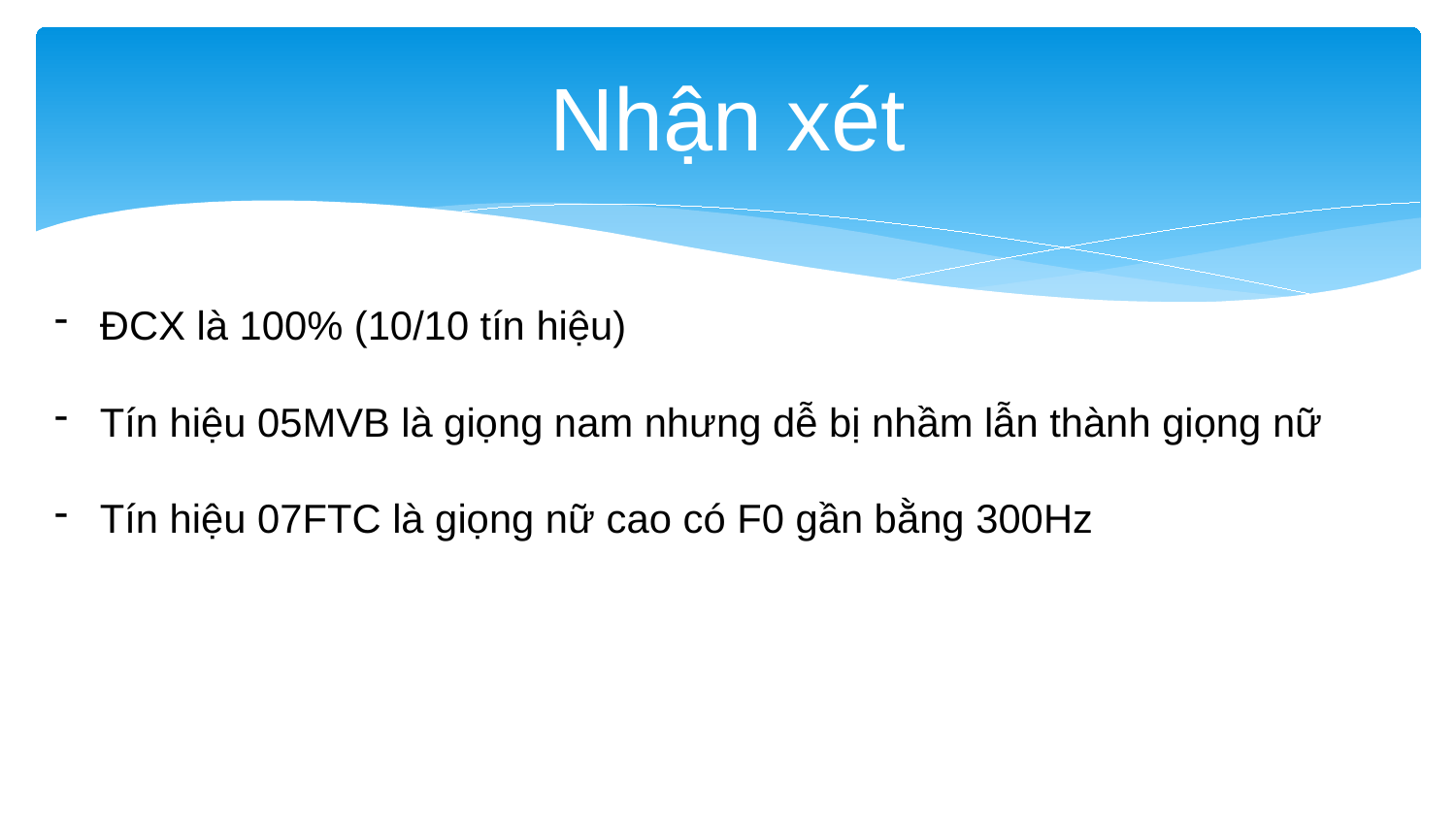

# Nhận xét
ĐCX là 100% (10/10 tín hiệu)
Tín hiệu 05MVB là giọng nam nhưng dễ bị nhầm lẫn thành giọng nữ
Tín hiệu 07FTC là giọng nữ cao có F0 gần bằng 300Hz